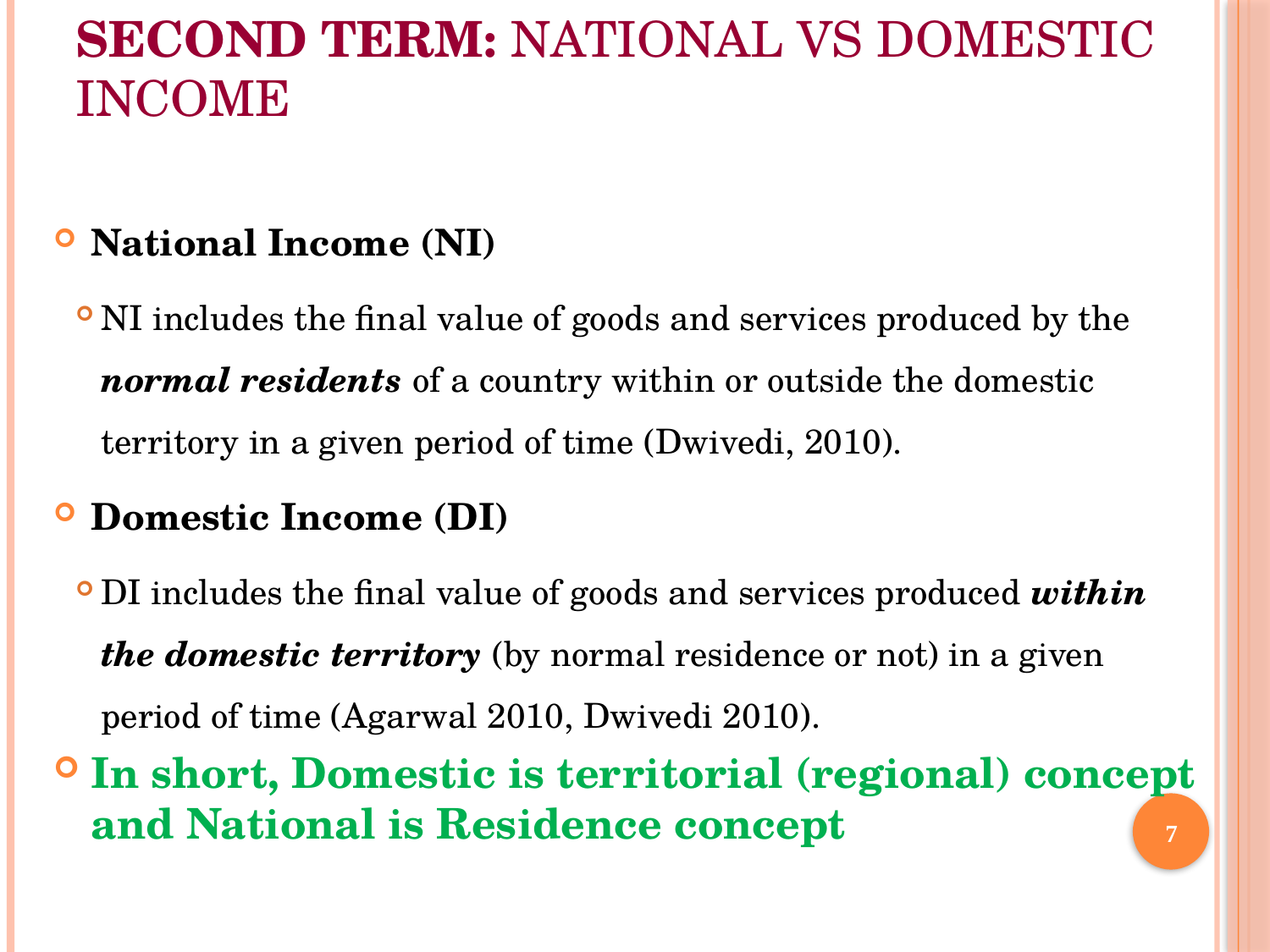

# Second Term: National Vs Domestic Income
National Income (NI)
NI includes the final value of goods and services produced by the normal residents of a country within or outside the domestic territory in a given period of time (Dwivedi, 2010).
Domestic Income (DI)
DI includes the final value of goods and services produced within the domestic territory (by normal residence or not) in a given period of time (Agarwal 2010, Dwivedi 2010).
In short, Domestic is territorial (regional) concept and National is Residence concept

7